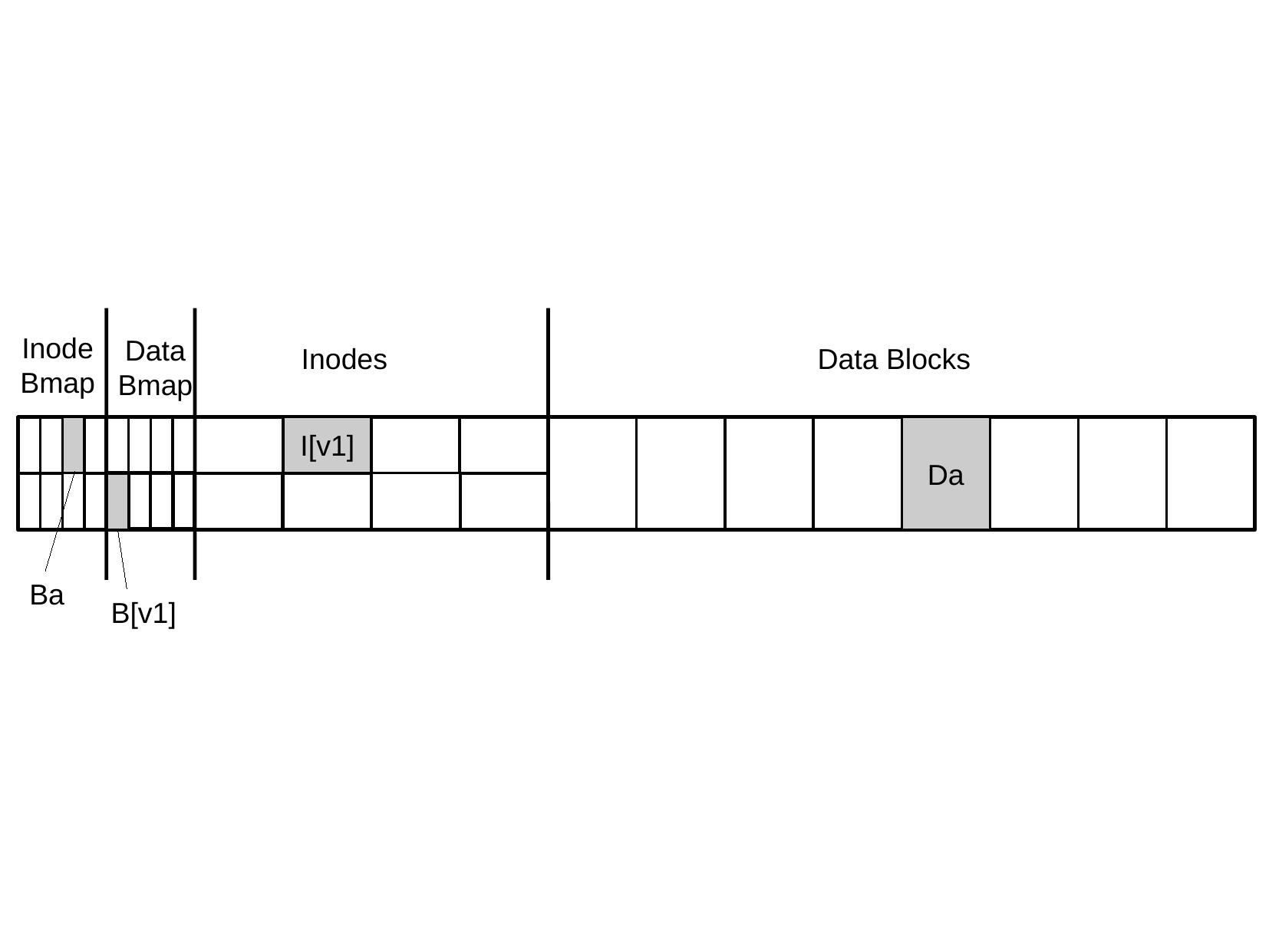

Inode
Bmap
Data
Bmap
Inodes
Data Blocks

I[v1]

Da

Ba
B[v1]